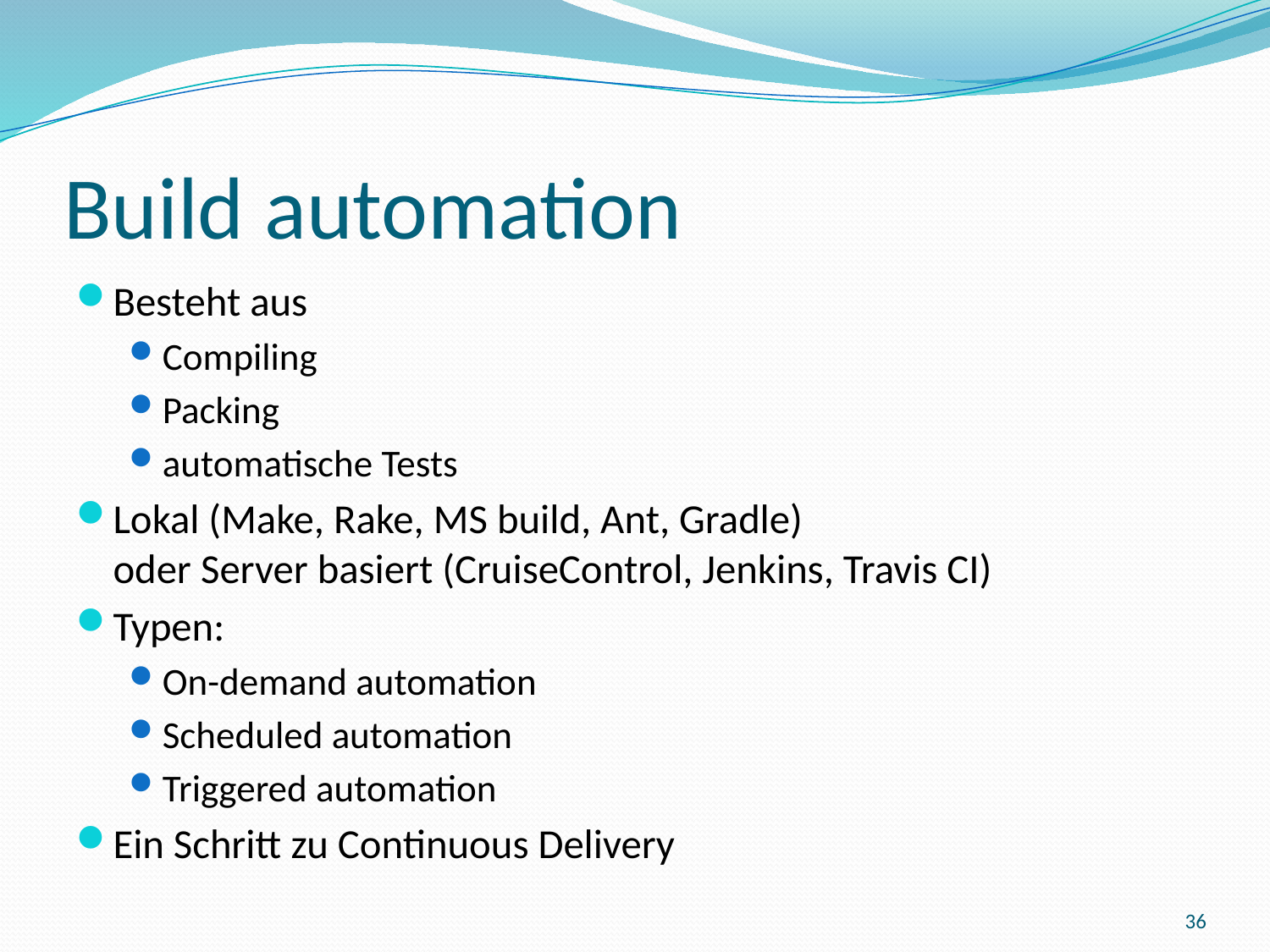

# Build automation
Besteht aus
Compiling
Packing
automatische Tests
Lokal (Make, Rake, MS build, Ant, Gradle)
oder Server basiert (CruiseControl, Jenkins, Travis CI)
Typen:
On-demand automation
Scheduled automation
Triggered automation
Ein Schritt zu Continuous Delivery
36